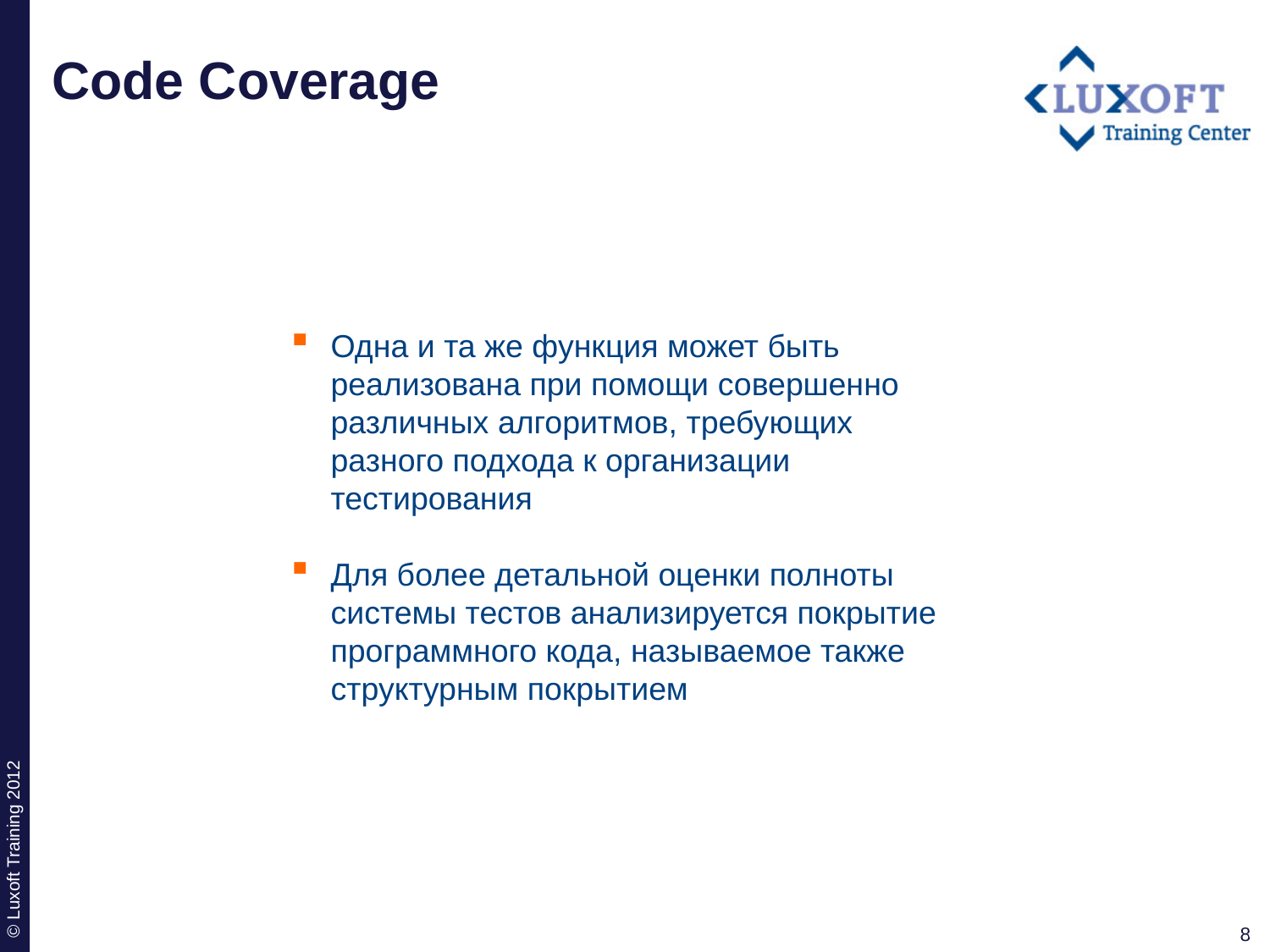

# Code Coverage
Одна и та же функция может быть реализована при помощи совершенно различных алгоритмов, требующих разного подхода к организации тестирования

Для более детальной оценки полноты системы тестов анализируется покрытие программного кода, называемое также структурным покрытием